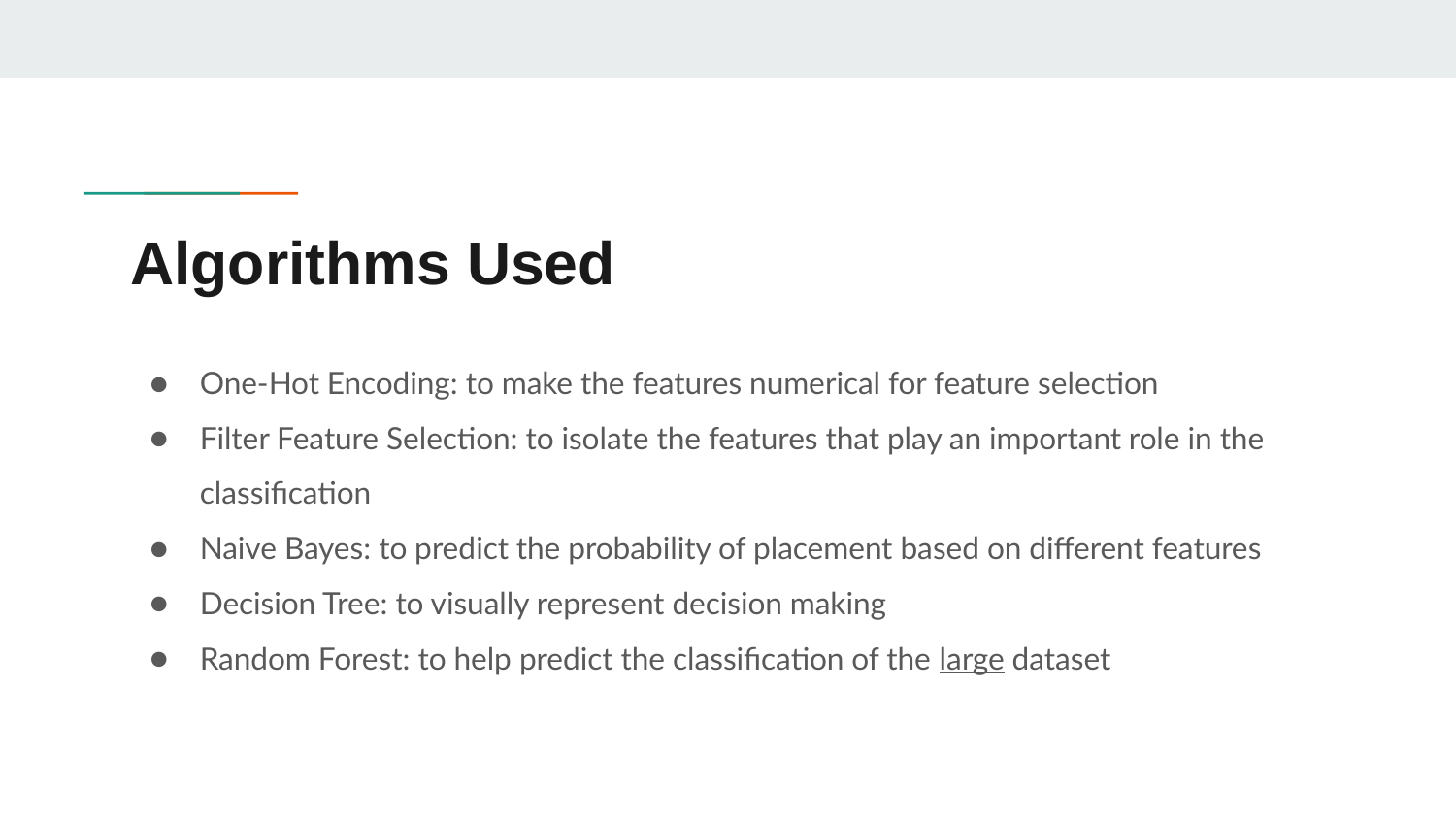

# Algorithms Used
One-Hot Encoding: to make the features numerical for feature selection
Filter Feature Selection: to isolate the features that play an important role in the classification
Naive Bayes: to predict the probability of placement based on different features
Decision Tree: to visually represent decision making
Random Forest: to help predict the classification of the large dataset